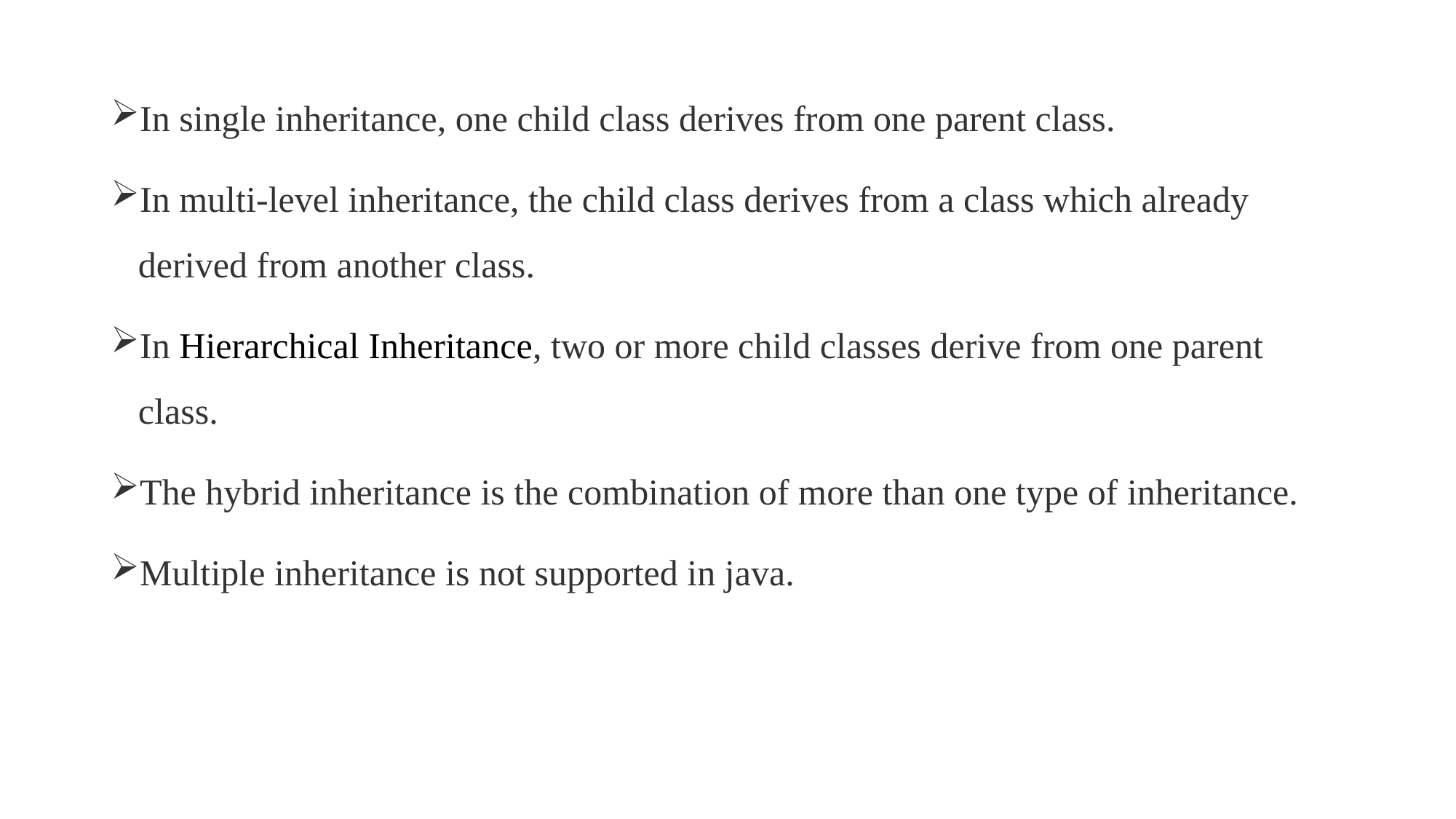

In single inheritance, one child class derives from one parent class.
In multi-level inheritance, the child class derives from a class which already derived from another class.
In Hierarchical Inheritance, two or more child classes derive from one parent class.
The hybrid inheritance is the combination of more than one type of inheritance.
Multiple inheritance is not supported in java.